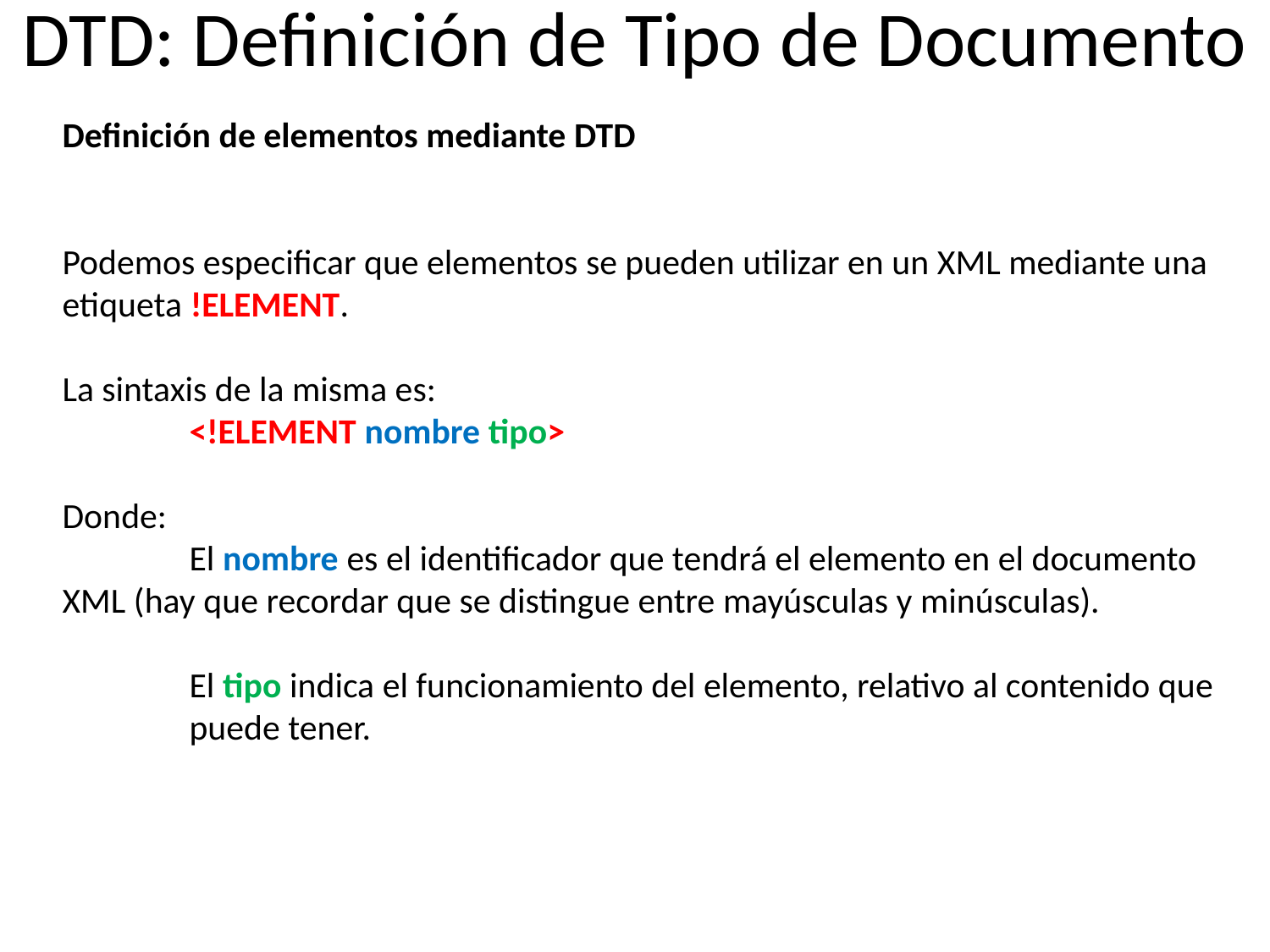

# DTD: Definición de Tipo de Documento
Definición de elementos mediante DTD

Podemos especificar que elementos se pueden utilizar en un XML mediante una etiqueta !ELEMENT.

La sintaxis de la misma es:
	<!ELEMENT nombre tipo>

Donde:
	El nombre es el identificador que tendrá el elemento en el documento 	XML (hay que recordar que se distingue entre mayúsculas y minúsculas).

	El tipo indica el funcionamiento del elemento, relativo al contenido que 	puede tener.